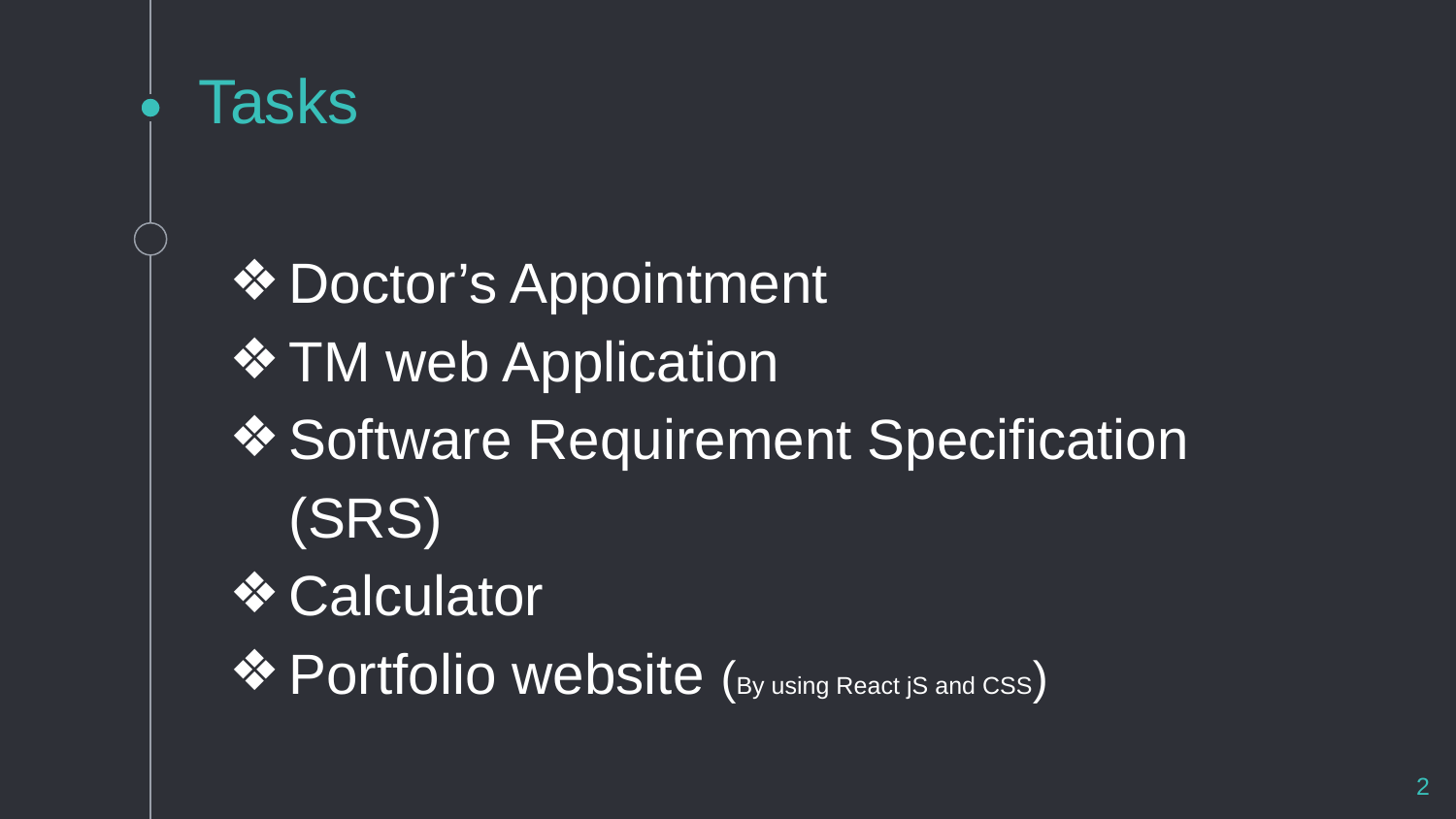

# Tasks

Doctor’s Appointment
TM web Application
Software Requirement Specification (SRS)
Calculator
Portfolio website (By using React jS and CSS)

2